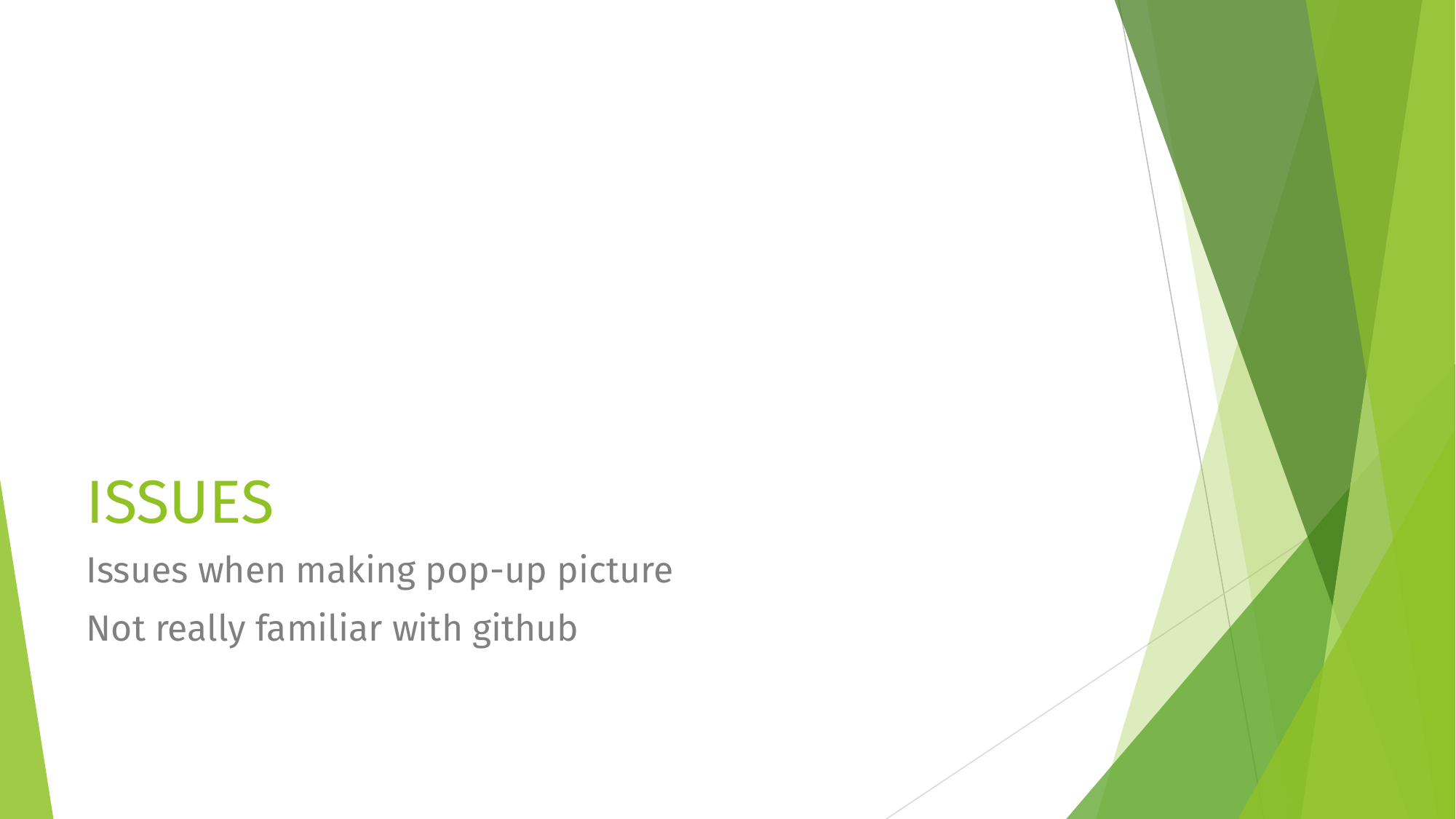

# ISSUES
Issues when making pop-up picture
Not really familiar with github